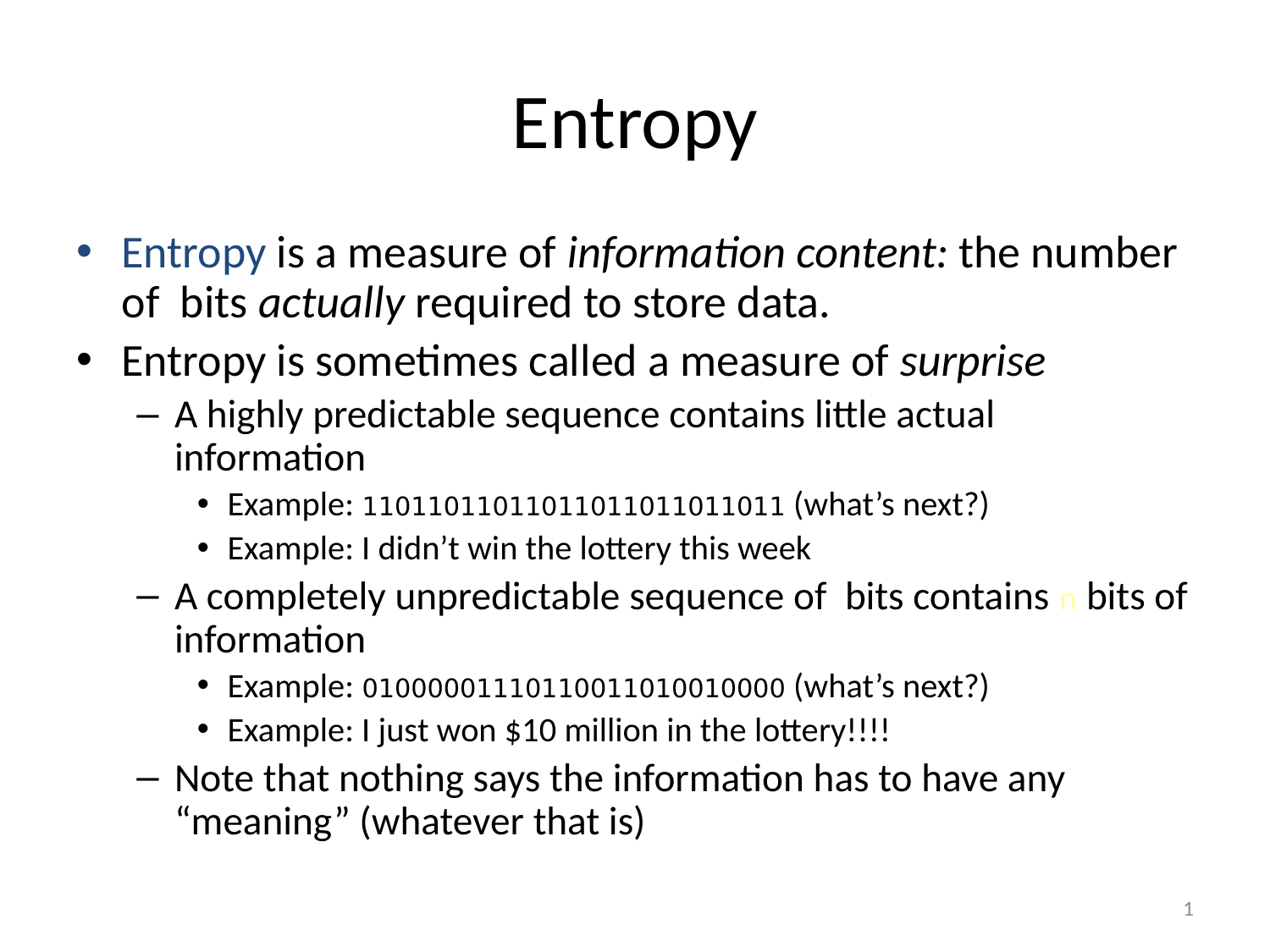

# Entropy
Entropy is a measure of information content: the number of  bits actually required to store data.
Entropy is sometimes called a measure of surprise
A highly predictable sequence contains little actual information
Example: 11011011011011011011011011 (what’s next?)
Example: I didn’t win the lottery this week
A completely unpredictable sequence of  bits contains n bits of information
Example: 01000001110110011010010000 (what’s next?)
Example: I just won $10 million in the lottery!!!!
Note that nothing says the information has to have any “meaning” (whatever that is)

1